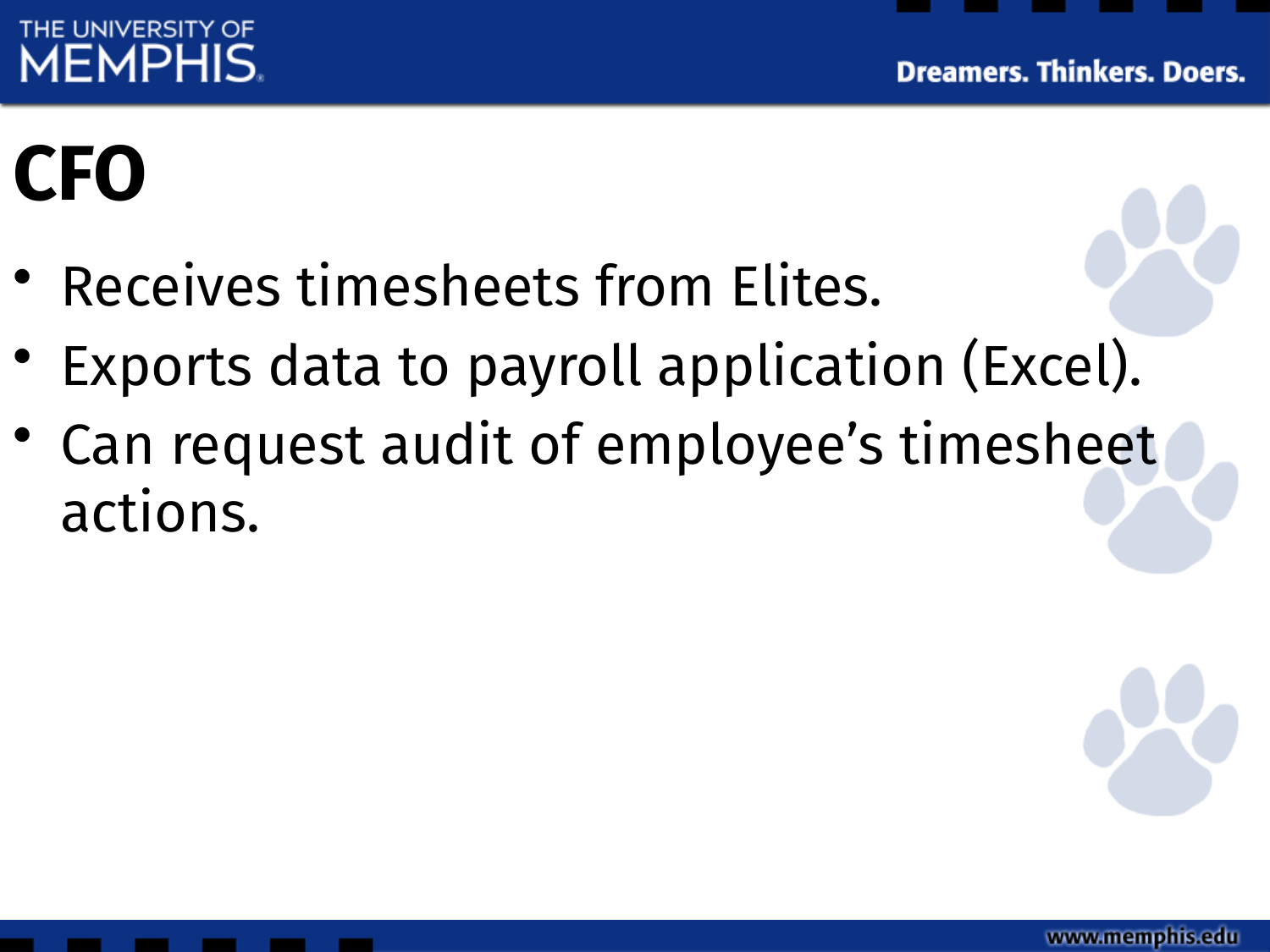

# CFO
Receives timesheets from Elites.
Exports data to payroll application (Excel).
Can request audit of employee’s timesheet actions.